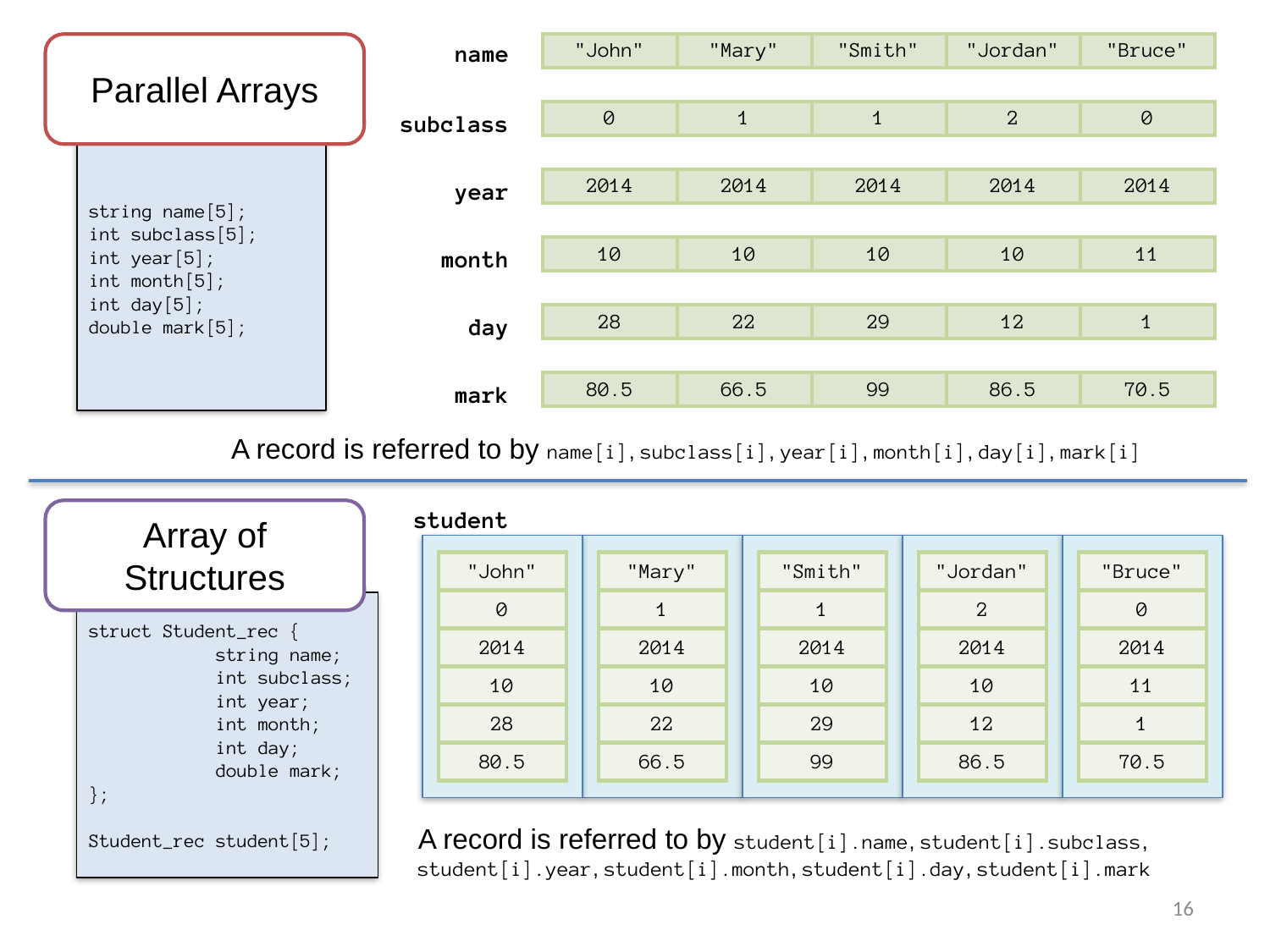

name
| "John" | "Mary" | "Smith" | "Jordan" | "Bruce" |
| --- | --- | --- | --- | --- |
Parallel Arrays
subclass
| 0 | 1 | 1 | 2 | 0 |
| --- | --- | --- | --- | --- |
string name[5];
int subclass[5];
int year[5];
int month[5];
int day[5];
double mark[5];
year
| 2014 | 2014 | 2014 | 2014 | 2014 |
| --- | --- | --- | --- | --- |
month
| 10 | 10 | 10 | 10 | 11 |
| --- | --- | --- | --- | --- |
day
| 28 | 22 | 29 | 12 | 1 |
| --- | --- | --- | --- | --- |
mark
| 80.5 | 66.5 | 99 | 86.5 | 70.5 |
| --- | --- | --- | --- | --- |
A record is referred to by name[i], subclass[i], year[i], month[i], day[i], mark[i]
student
Array of Structures

| "John" |
| --- |
| 0 |
| 2014 |
| 10 |
| 28 |
| 80.5 |
| "Mary" |
| --- |
| 1 |
| 2014 |
| 10 |
| 22 |
| 66.5 |
| "Smith" |
| --- |
| 1 |
| 2014 |
| 10 |
| 29 |
| 99 |
| "Jordan" |
| --- |
| 2 |
| 2014 |
| 10 |
| 12 |
| 86.5 |
| "Bruce" |
| --- |
| 0 |
| 2014 |
| 11 |
| 1 |
| 70.5 |
struct Student_rec {
	string name;
	int subclass;
	int year;
	int month;
	int day;
	double mark;
};

Student_rec student[5];
A record is referred to by student[i].name, student[i].subclass,
student[i].year, student[i].month, student[i].day, student[i].mark
16